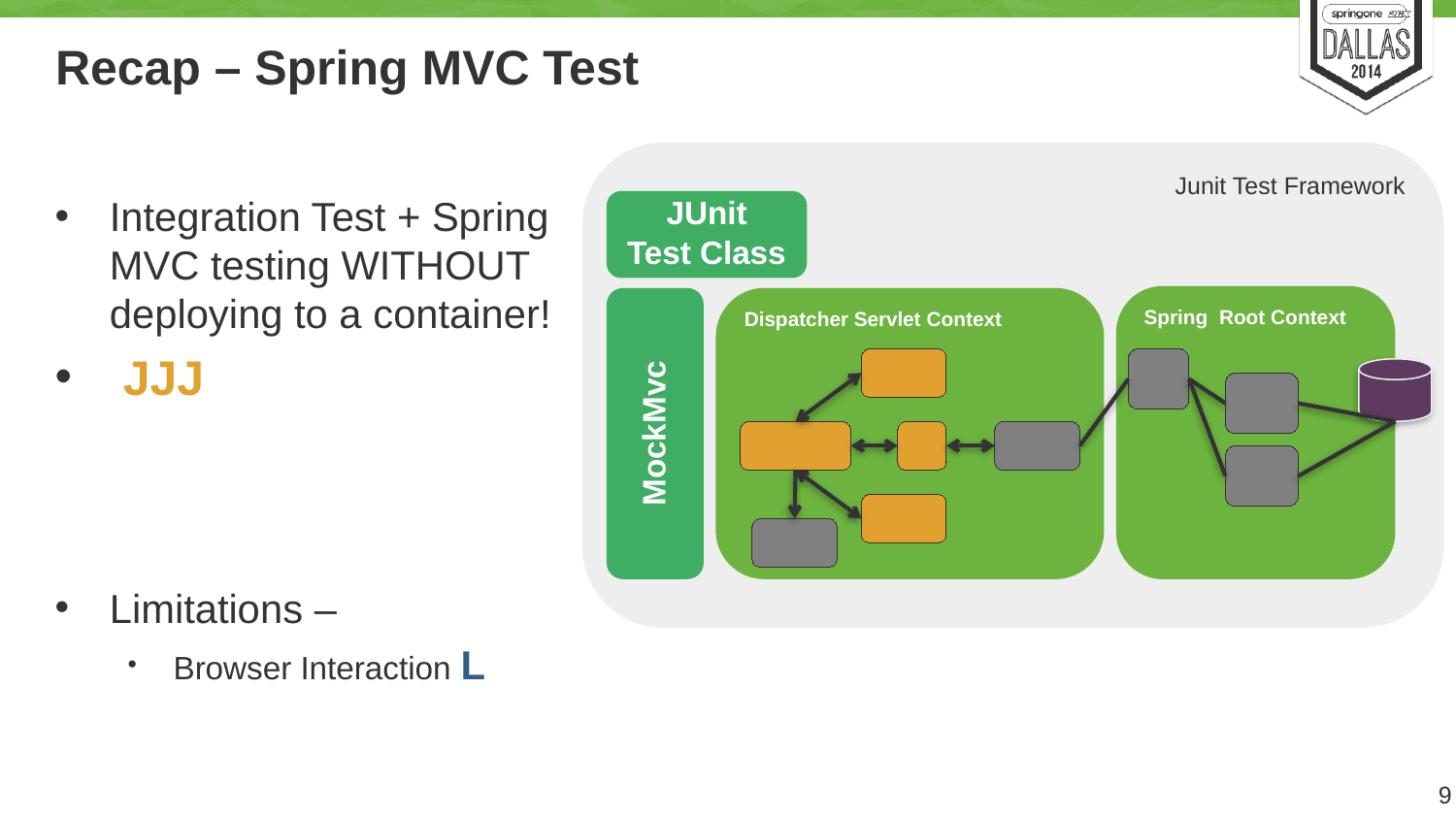

# Recap – Spring MVC Test
Junit Test Framework
Integration Test + Spring MVC testing WITHOUT deploying to a container!
 JJJ

Limitations –
Browser Interaction L
JUnit
Test Class
Spring  Root Context
MockMvc
Dispatcher Servlet Context

9